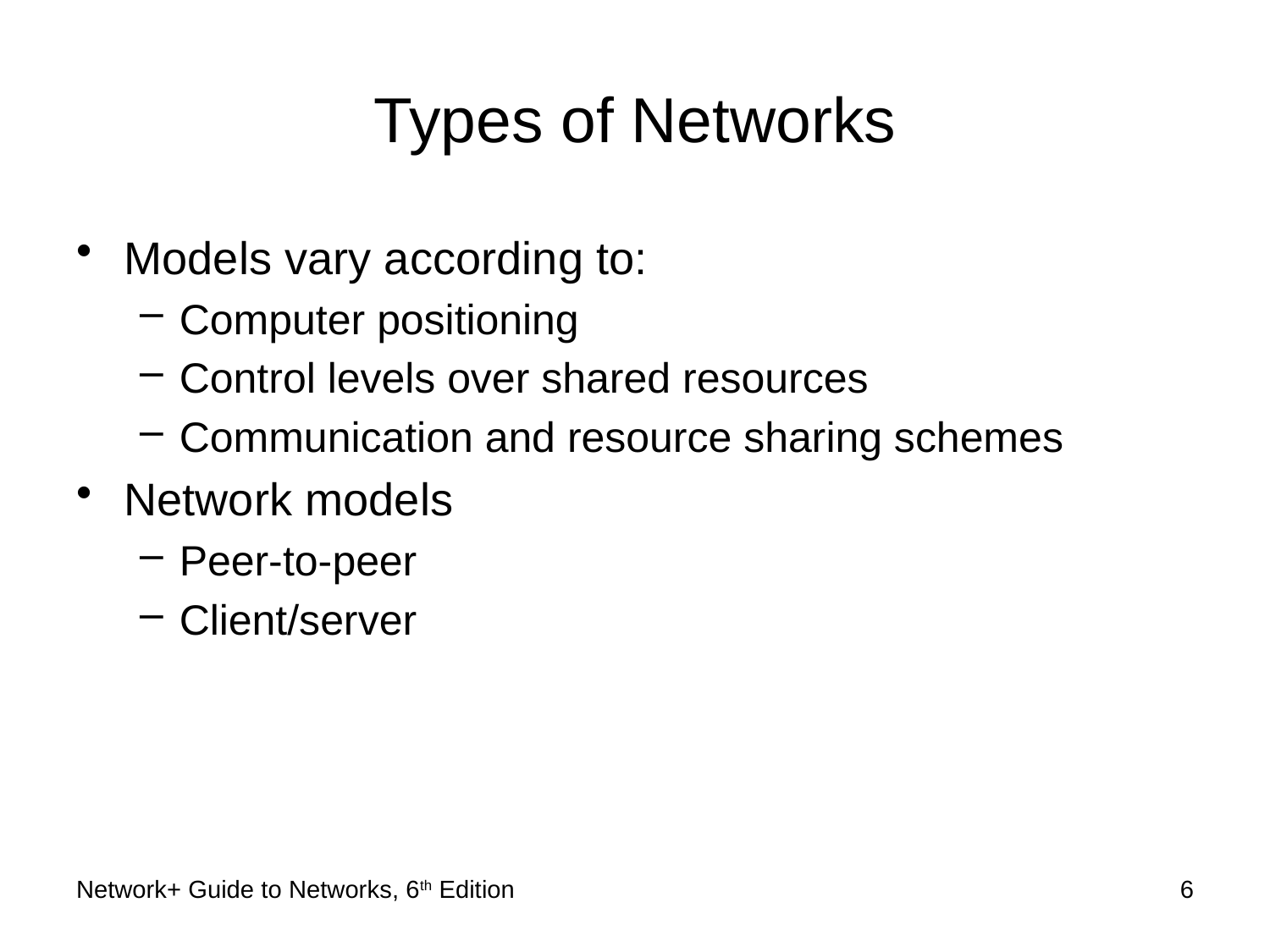

# Types of Networks
Models vary according to:
Computer positioning
Control levels over shared resources
Communication and resource sharing schemes
Network models
Peer-to-peer
Client/server

Network+ Guide to Networks, 6th Edition
6